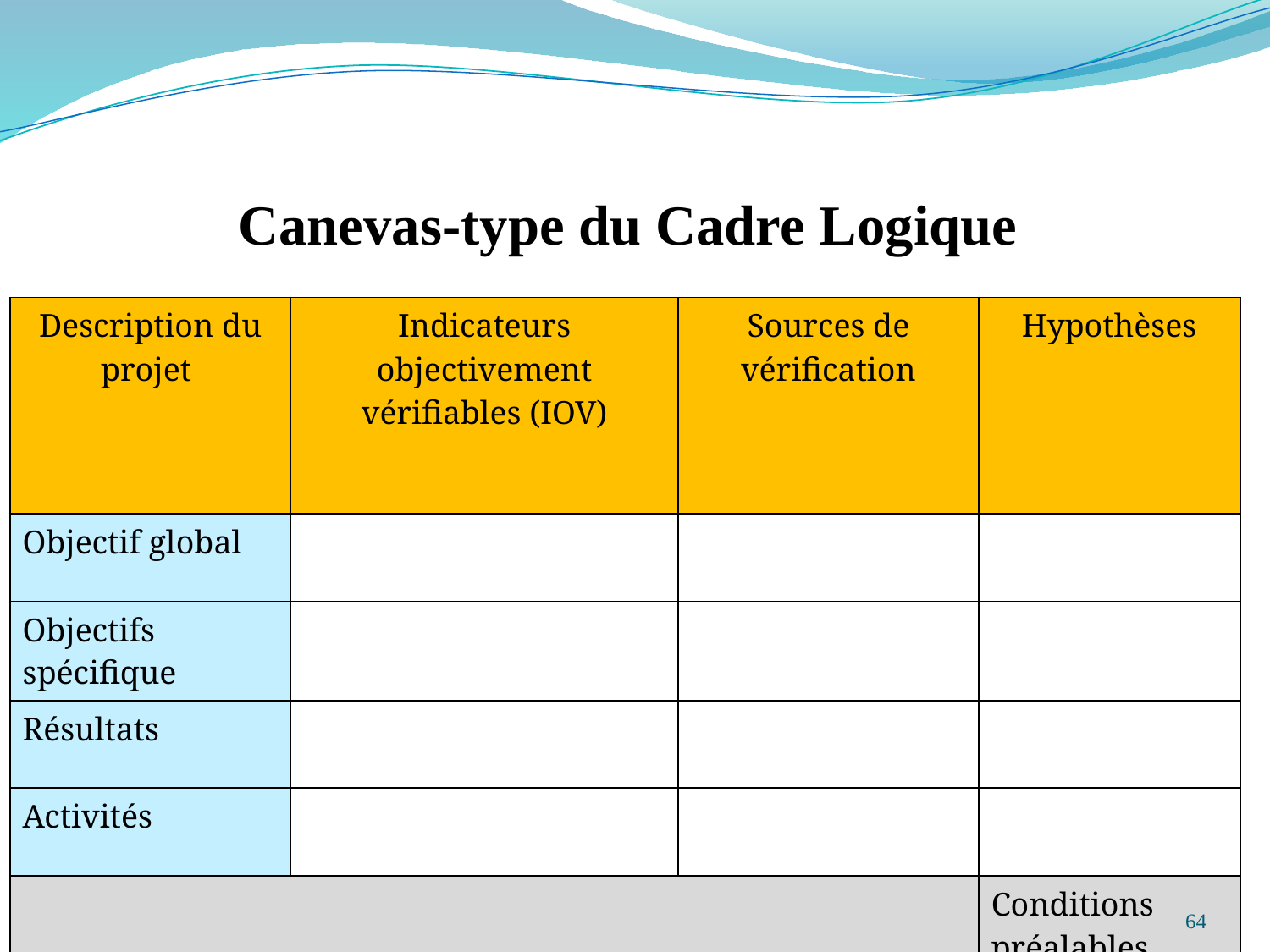

# Canevas-type du Cadre Logique
| Description du projet | Indicateurs objectivement vérifiables (IOV) | Sources de vérification | Hypothèses |
| --- | --- | --- | --- |
| Objectif global |  |  |  |
| Objectifs spécifique |  |  |  |
| Résultats |  |  |  |
| Activités |  |  |  |
|  |  |  | Conditions préalables |
64